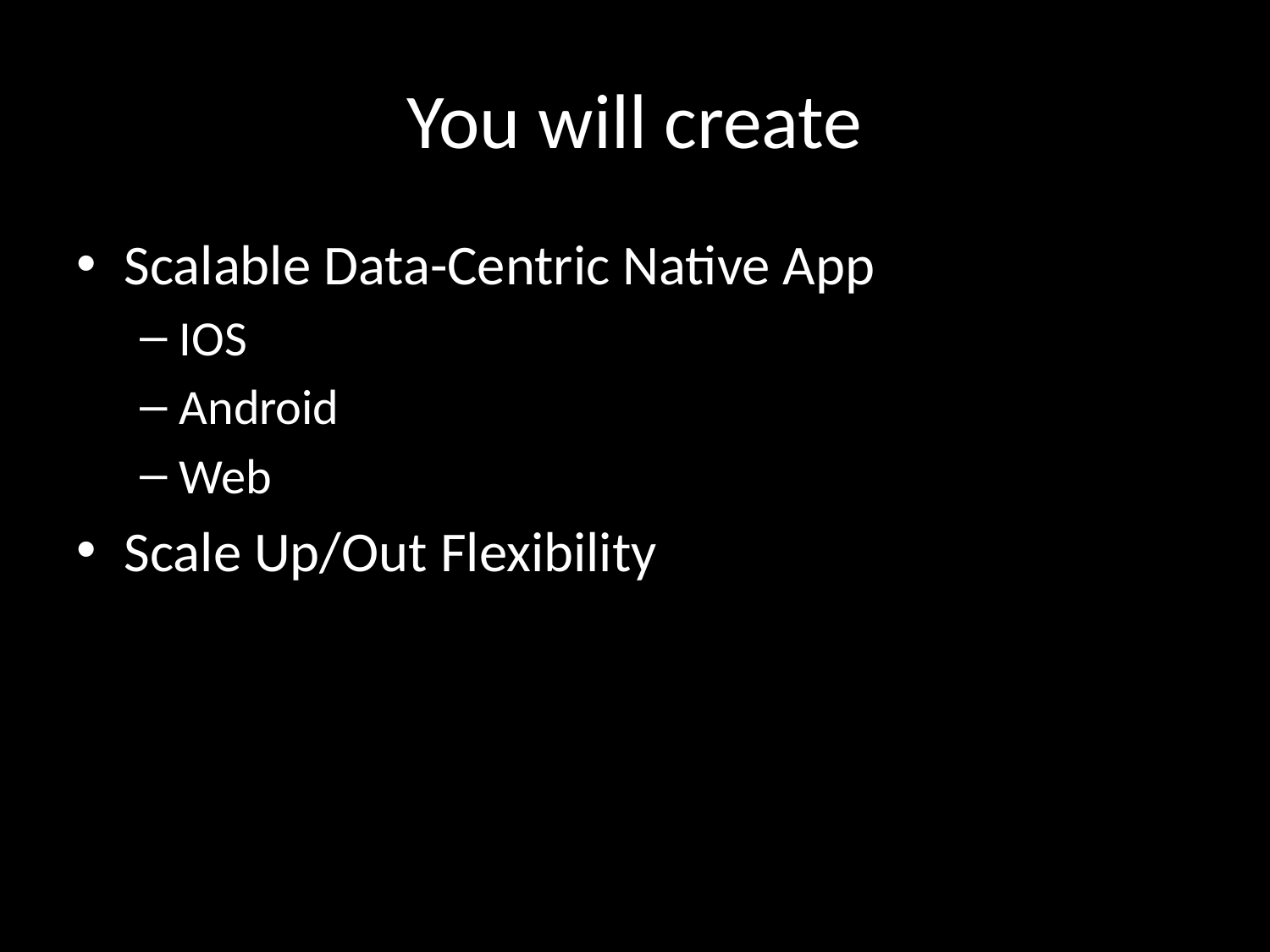

# You will create
Scalable Data-Centric Native App
IOS
Android
Web
Scale Up/Out Flexibility